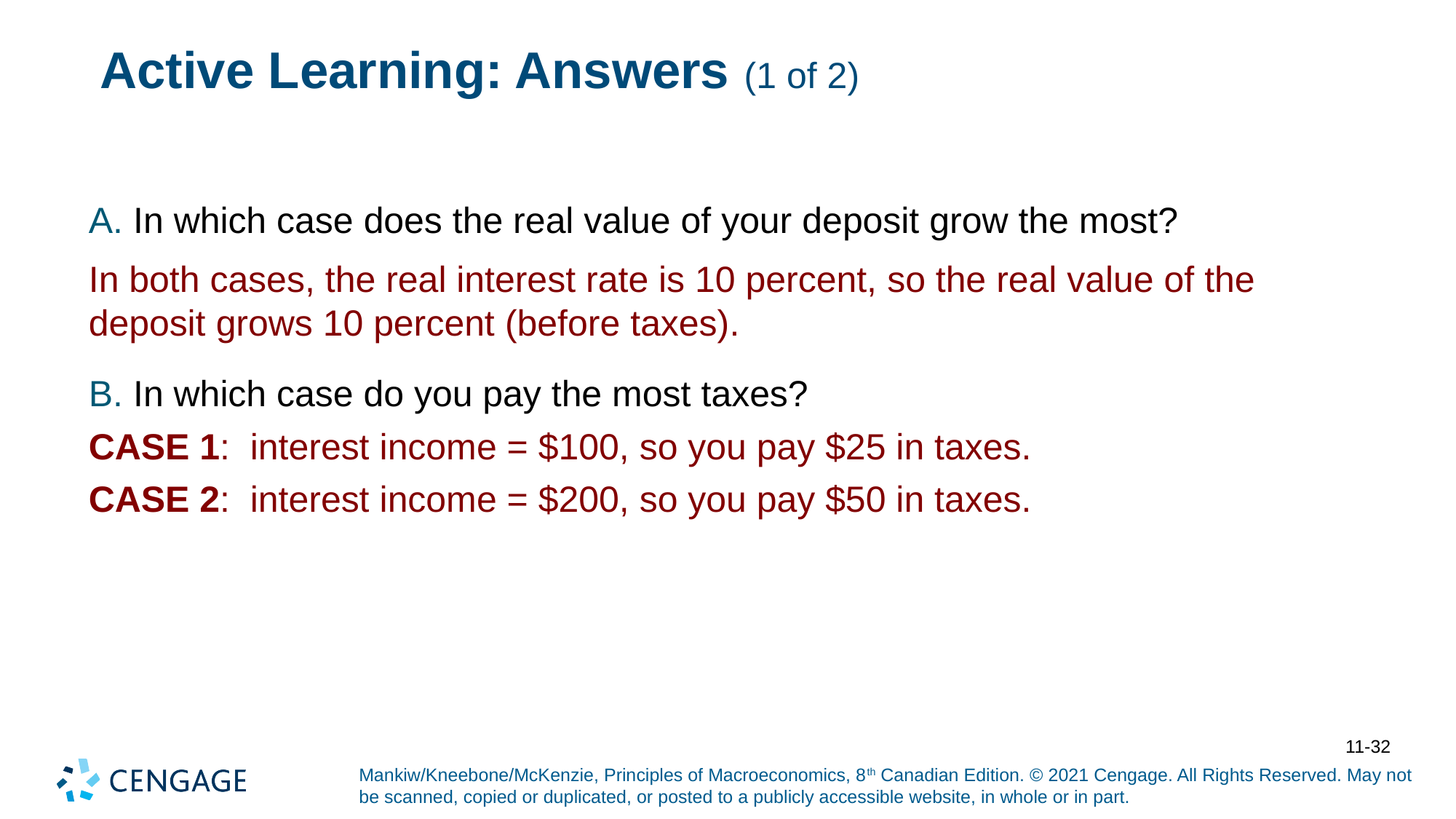

# Active Learning: Answers (1 of 2)
A. In which case does the real value of your deposit grow the most?
In both cases, the real interest rate is 10 percent, so the real value of the deposit grows 10 percent (before taxes).
B. In which case do you pay the most taxes?
CASE 1:  interest income = $100, so you pay $25 in taxes.
CASE 2:  interest income = $200, so you pay $50 in taxes.